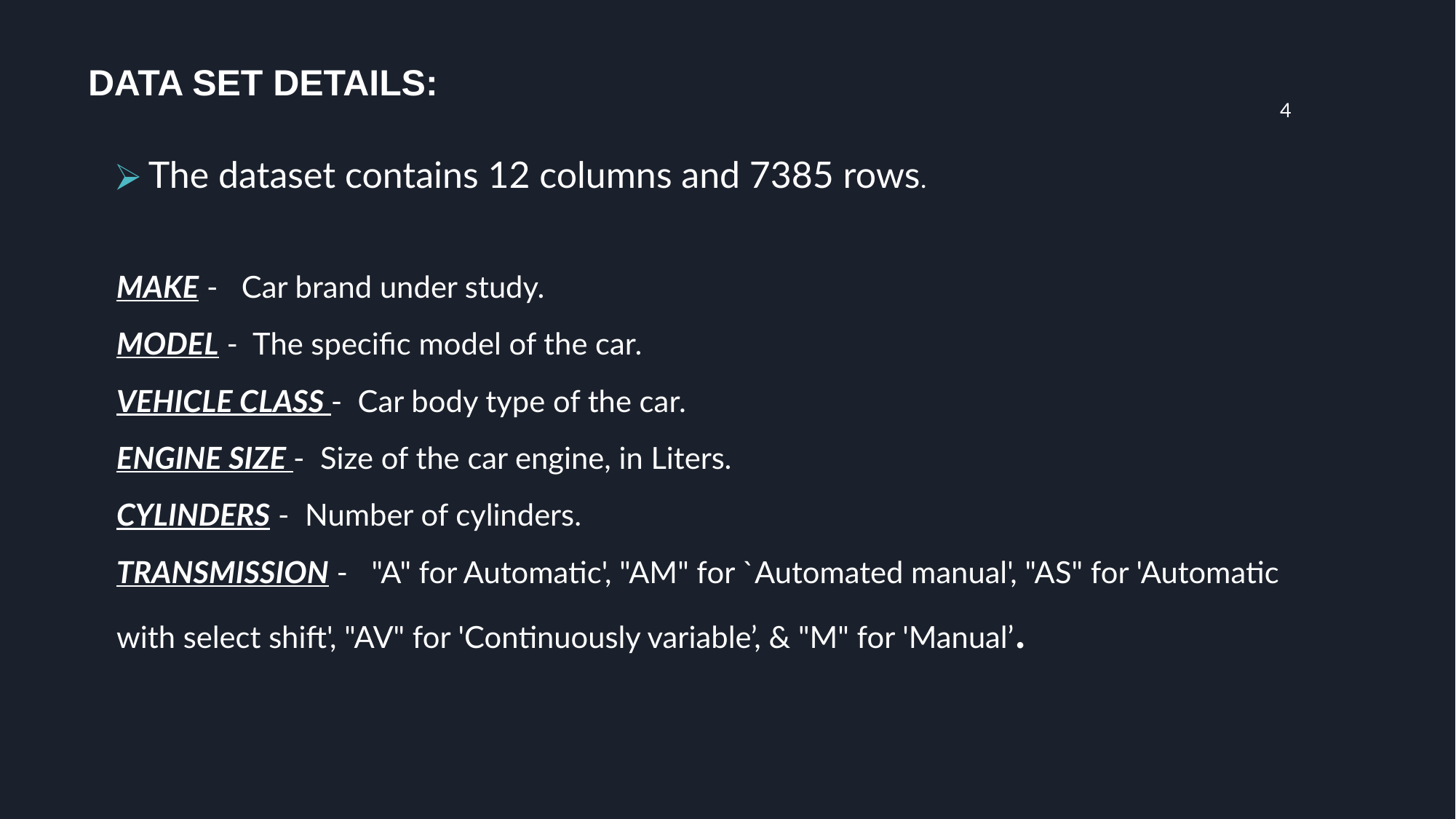

4
# DATA SET DETAILS:
The dataset contains 12 columns and 7385 rows.
MAKE -   Car brand under study.
MODEL -  The specific model of the car.
VEHICLE CLASS -  Car body type of the car.
ENGINE SIZE -  Size of the car engine, in Liters.
CYLINDERS -  Number of cylinders.
TRANSMISSION -   "A" for Automatic', "AM" for `Automated manual', "AS" for 'Automatic    with select shift', "AV" for 'Continuously variable’, & "M" for 'Manual’.